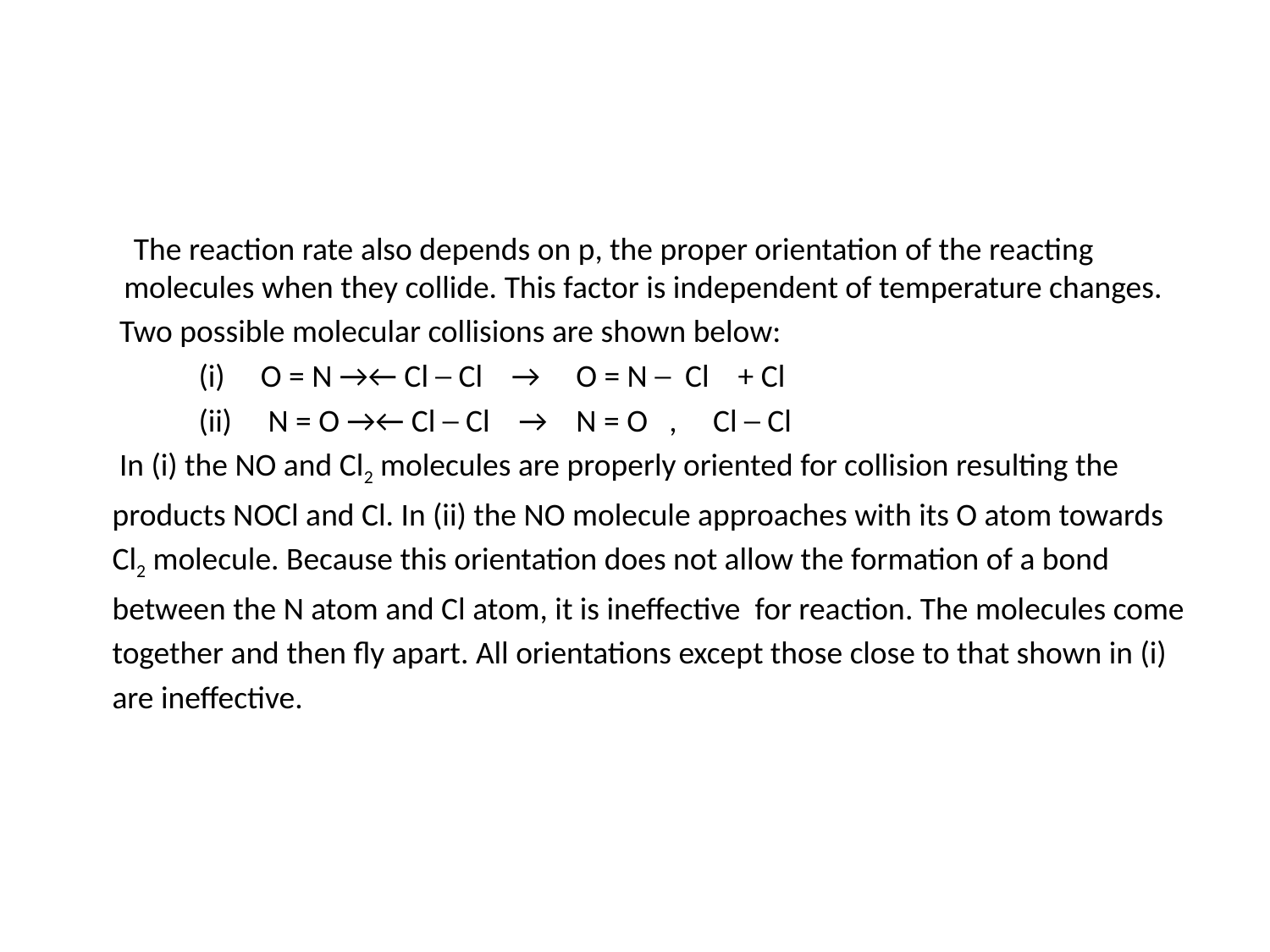

#
        The reaction rate also depends on p, the proper orientation of the reacting molecules when they collide. This factor is independent of temperature changes.
      Two possible molecular collisions are shown below:
                 (i)     O = N →← Cl ─ Cl    →     O = N ─  Cl    + Cl
                 (ii)     N = O →← Cl ─ Cl    →    N = O   ,     Cl ─ Cl
      In (i) the NO and Cl2 molecules are properly oriented for collision resulting the
     products NOCl and Cl. In (ii) the NO molecule approaches with its O atom towards
     Cl2 molecule. Because this orientation does not allow the formation of a bond
     between the N atom and Cl atom, it is ineffective  for reaction. The molecules come
     together and then fly apart. All orientations except those close to that shown in (i)
     are ineffective.